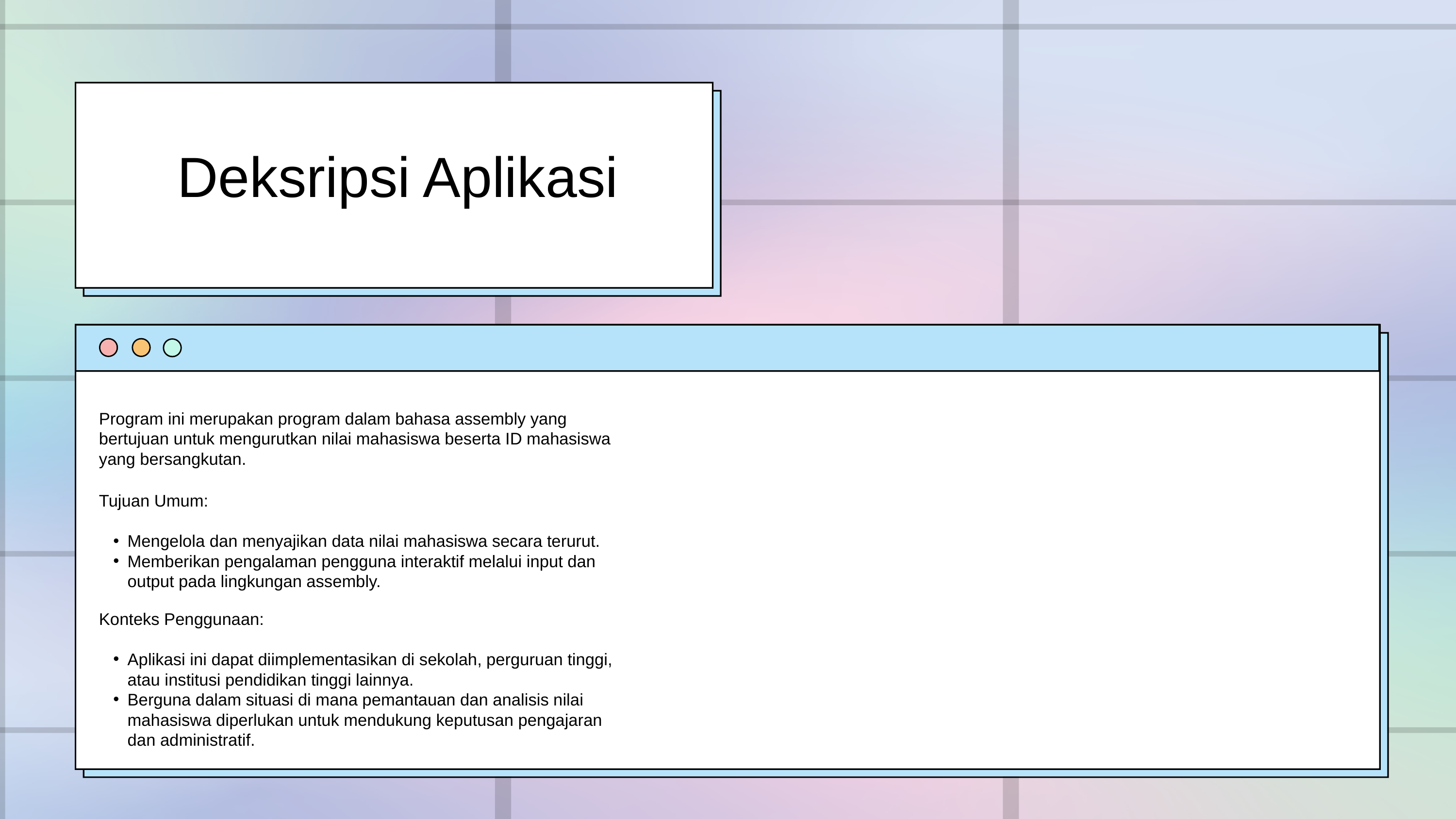

Deksripsi Aplikasi

Program ini merupakan program dalam bahasa assembly yang bertujuan untuk mengurutkan nilai mahasiswa beserta ID mahasiswa yang bersangkutan.
Tujuan Umum:

Mengelola dan menyajikan data nilai mahasiswa secara terurut.
Memberikan pengalaman pengguna interaktif melalui input dan output pada lingkungan assembly.

Konteks Penggunaan:

Aplikasi ini dapat diimplementasikan di sekolah, perguruan tinggi, atau institusi pendidikan tinggi lainnya.
Berguna dalam situasi di mana pemantauan dan analisis nilai mahasiswa diperlukan untuk mendukung keputusan pengajaran dan administratif.